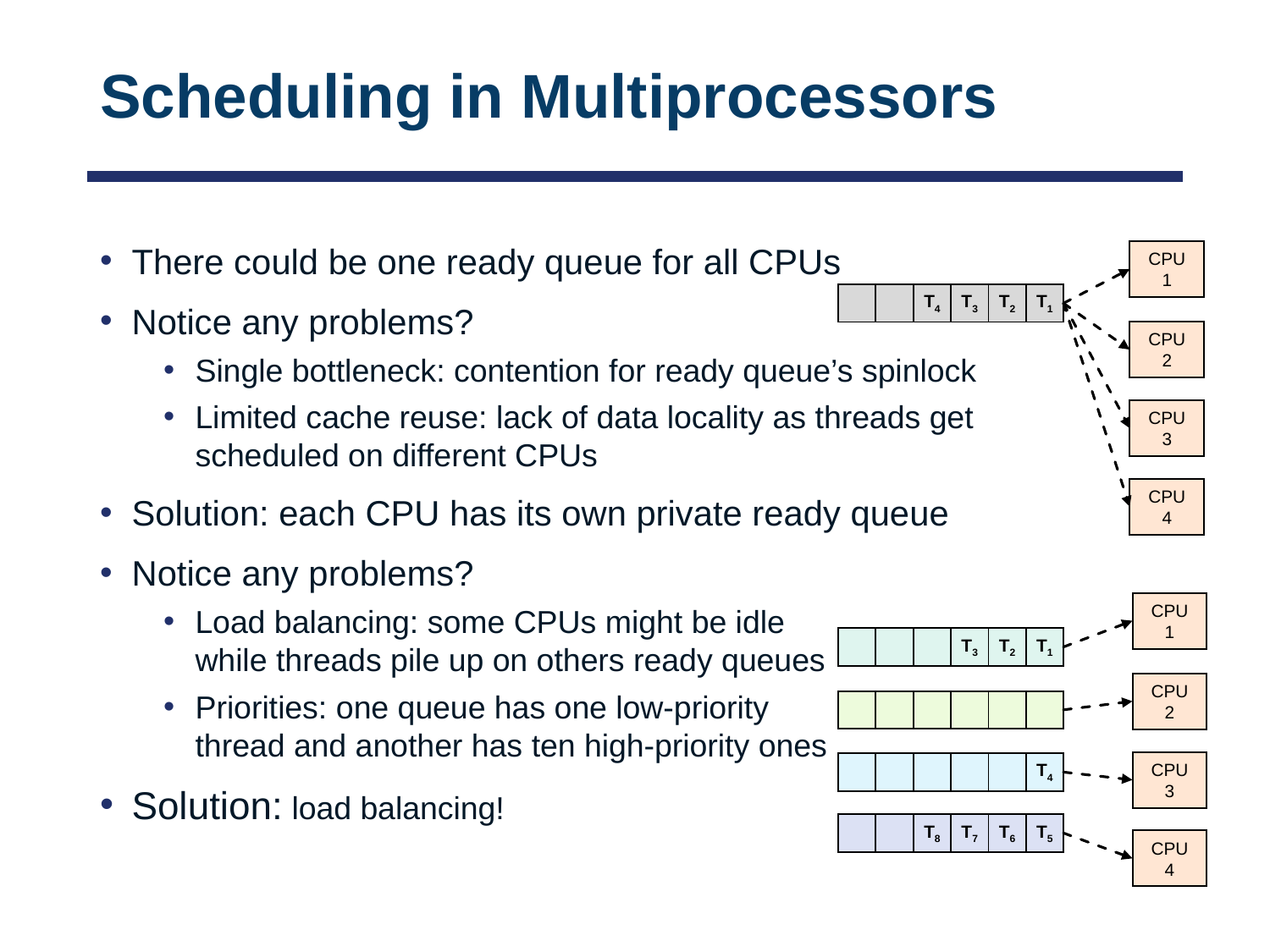

# Scheduling in Multiprocessors
There could be one ready queue for all CPUs
Notice any problems?
Single bottleneck: contention for ready queue’s spinlock
Limited cache reuse: lack of data locality as threads get
scheduled on different CPUs
Solution: each CPU has its own private ready queue
Notice any problems?
Load balancing: some CPUs might be idle
while threads pile up on others ready queues
Priorities: one queue has one low-priority
thread and another has ten high-priority ones
Solution: load balancing!
CPU 1
|  |  | T4 | T3 | T2 | T1 |
| --- | --- | --- | --- | --- | --- |
CPU 2
CPU 3
CPU 4
CPU 1
|  |  |  | T3 | T2 | T1 |
| --- | --- | --- | --- | --- | --- |
CPU 2
|  |  |  |  |  |  |
| --- | --- | --- | --- | --- | --- |
CPU 3
|  |  |  |  |  | T4 |
| --- | --- | --- | --- | --- | --- |
|  |  | T8 | T7 | T6 | T5 |
| --- | --- | --- | --- | --- | --- |
CPU 4